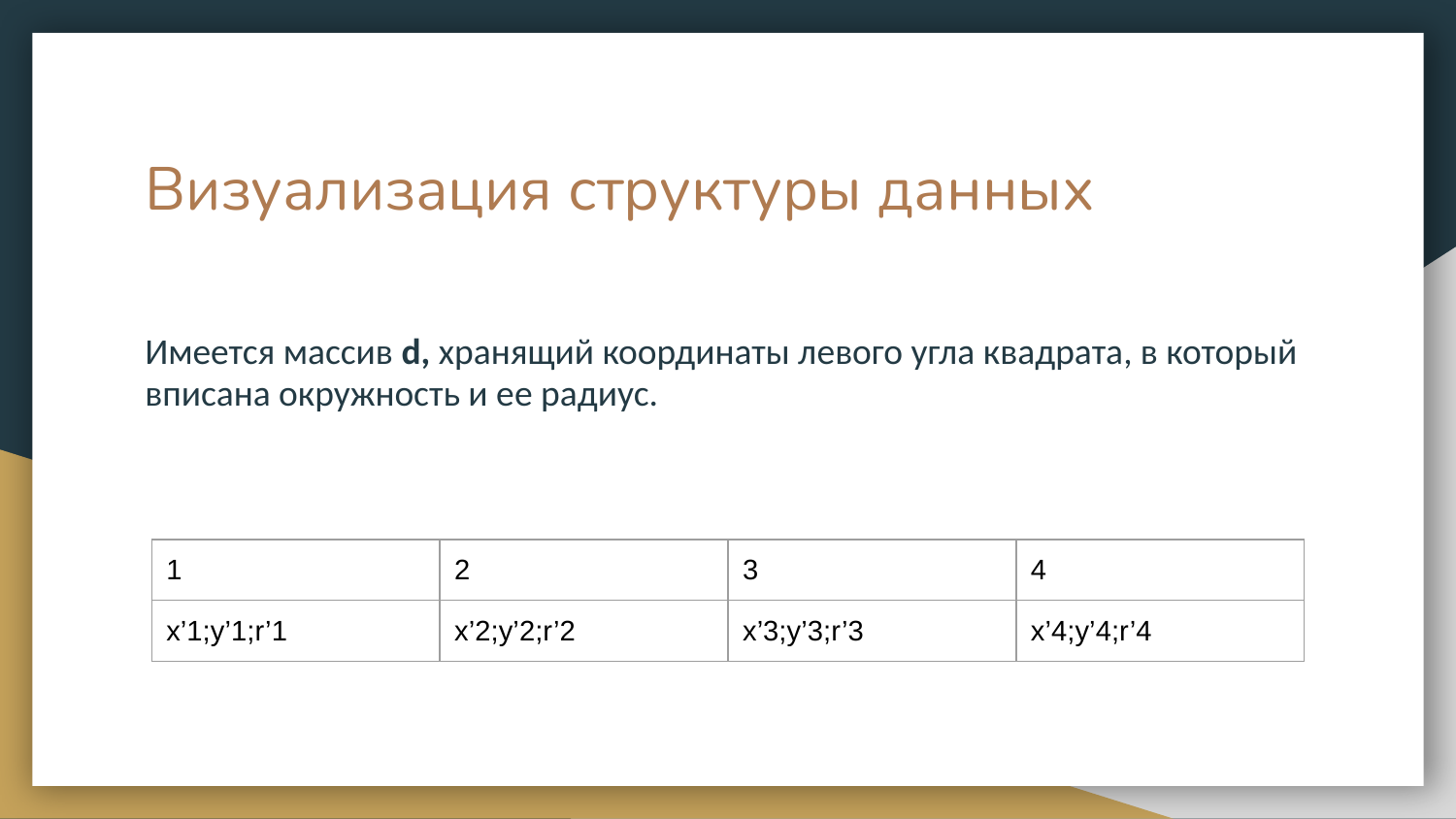

# Визуализация структуры данных
Имеется массив d, хранящий координаты левого угла квадрата, в который вписана окружность и ее радиус.
| 1 | 2 | 3 | 4 |
| --- | --- | --- | --- |
| x’1;y’1;r’1 | x’2;y’2;r’2 | x’3;y’3;r’3 | x’4;y’4;r’4 |